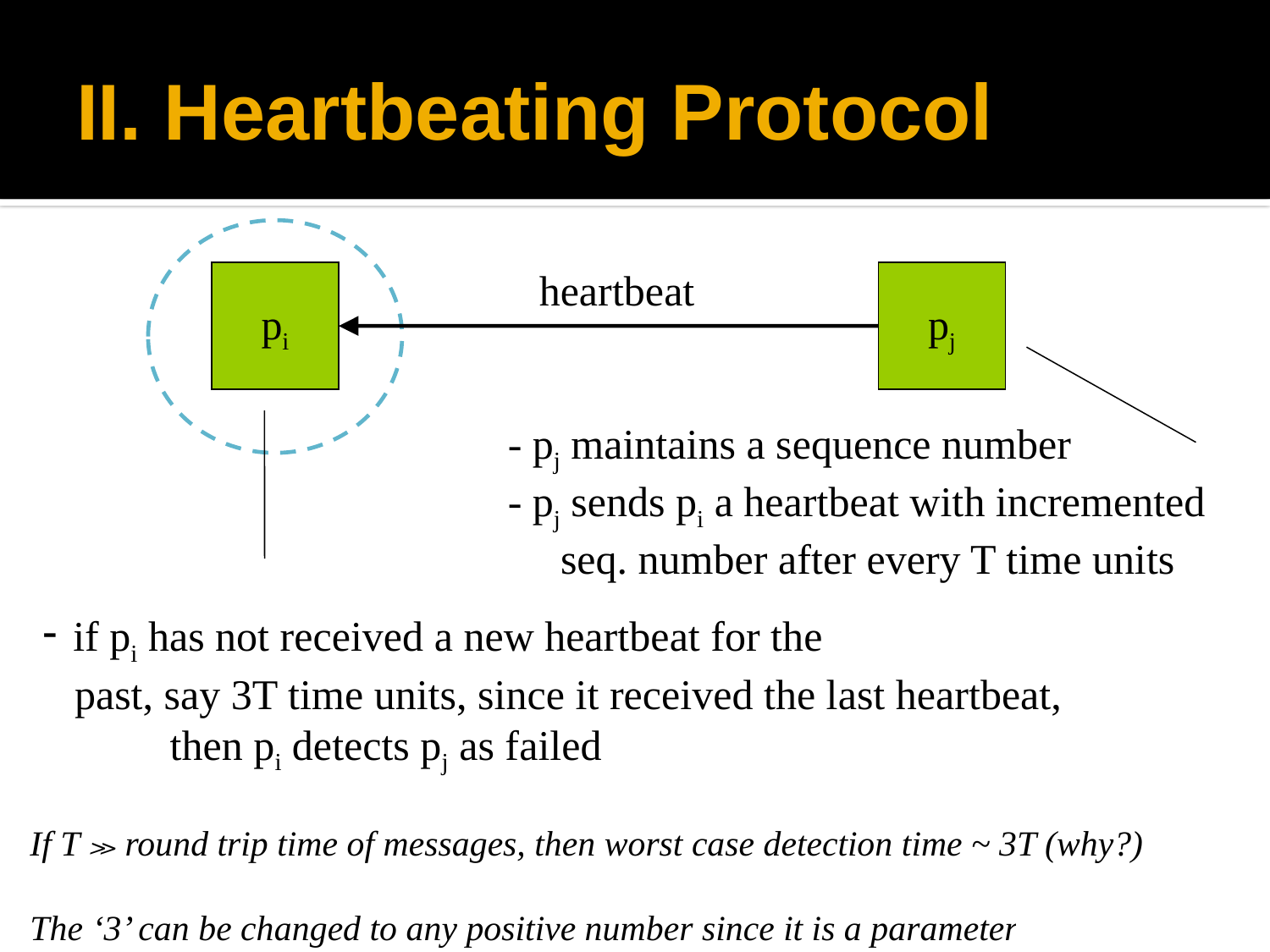

# II. Heartbeating Protocol

heartbeat
pi
pj

- pj maintains a sequence number
- pj sends pi a heartbeat with incremented
     seq. number after every T time units
if pi has not received a new heartbeat for the
   past, say 3T time units, since it received the last heartbeat,
	then pi detects pj as failed
If T ≫ round trip time of messages, then worst case detection time ~ 3T (why?)

The ‘3’ can be changed to any positive number since it is a parameter